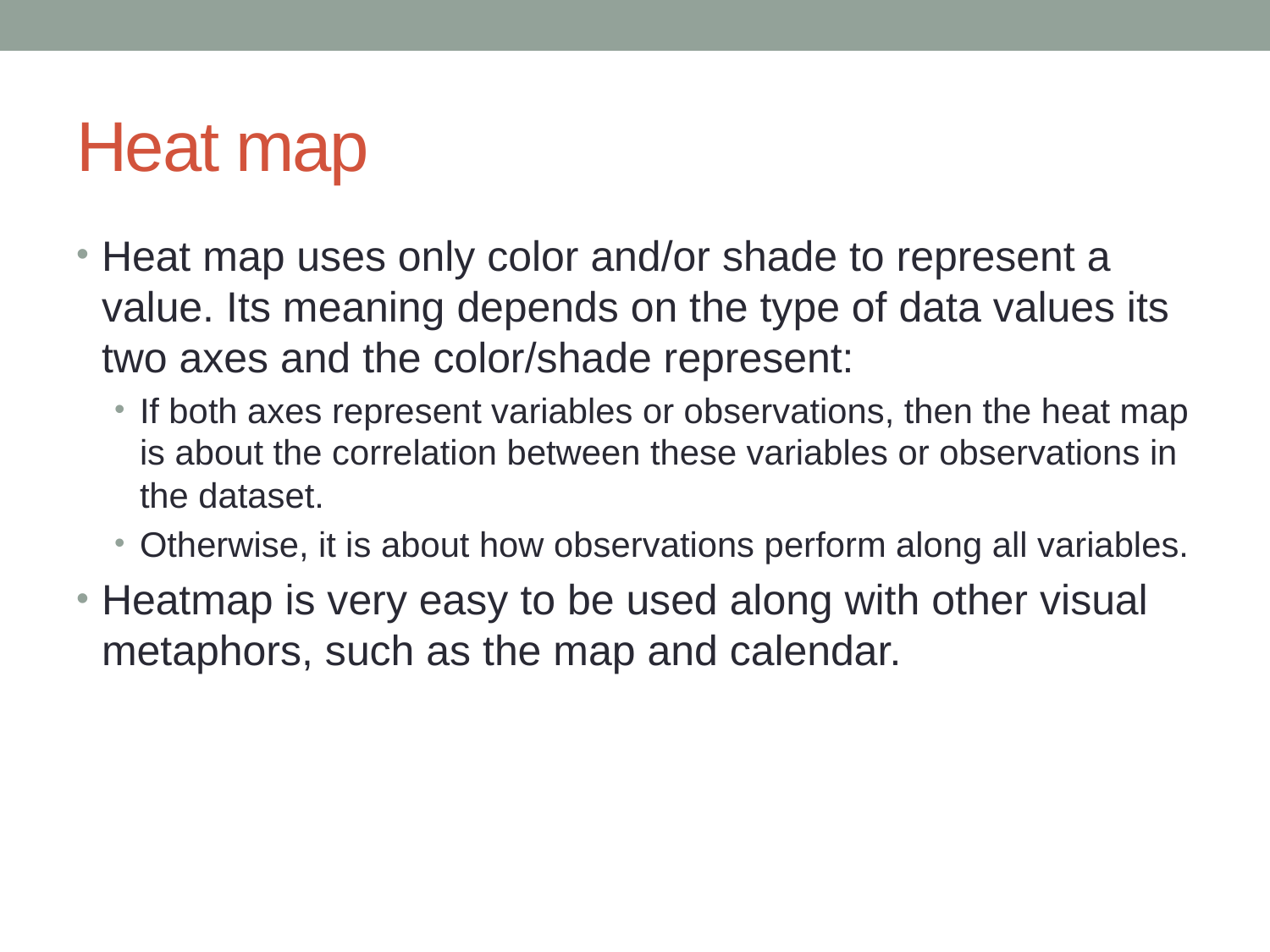

# Heat map
Heat map uses only color and/or shade to represent a value. Its meaning depends on the type of data values its two axes and the color/shade represent:
If both axes represent variables or observations, then the heat map is about the correlation between these variables or observations in the dataset.
Otherwise, it is about how observations perform along all variables.
Heatmap is very easy to be used along with other visual metaphors, such as the map and calendar.